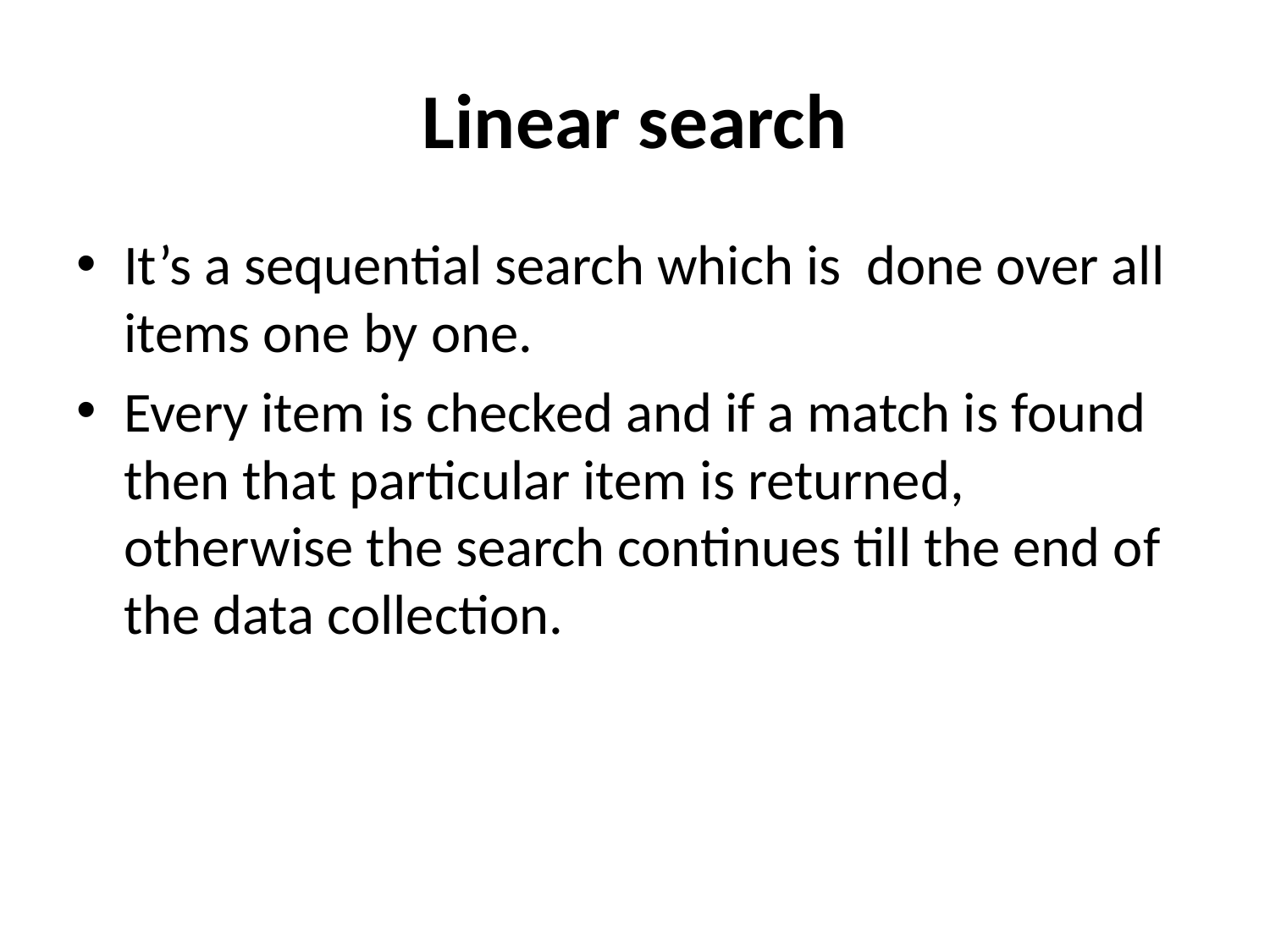

# Linear search
It’s a sequential search which is  done over all items one by one.
Every item is checked and if a match is found then that particular item is returned, otherwise the search continues till the end of the data collection.